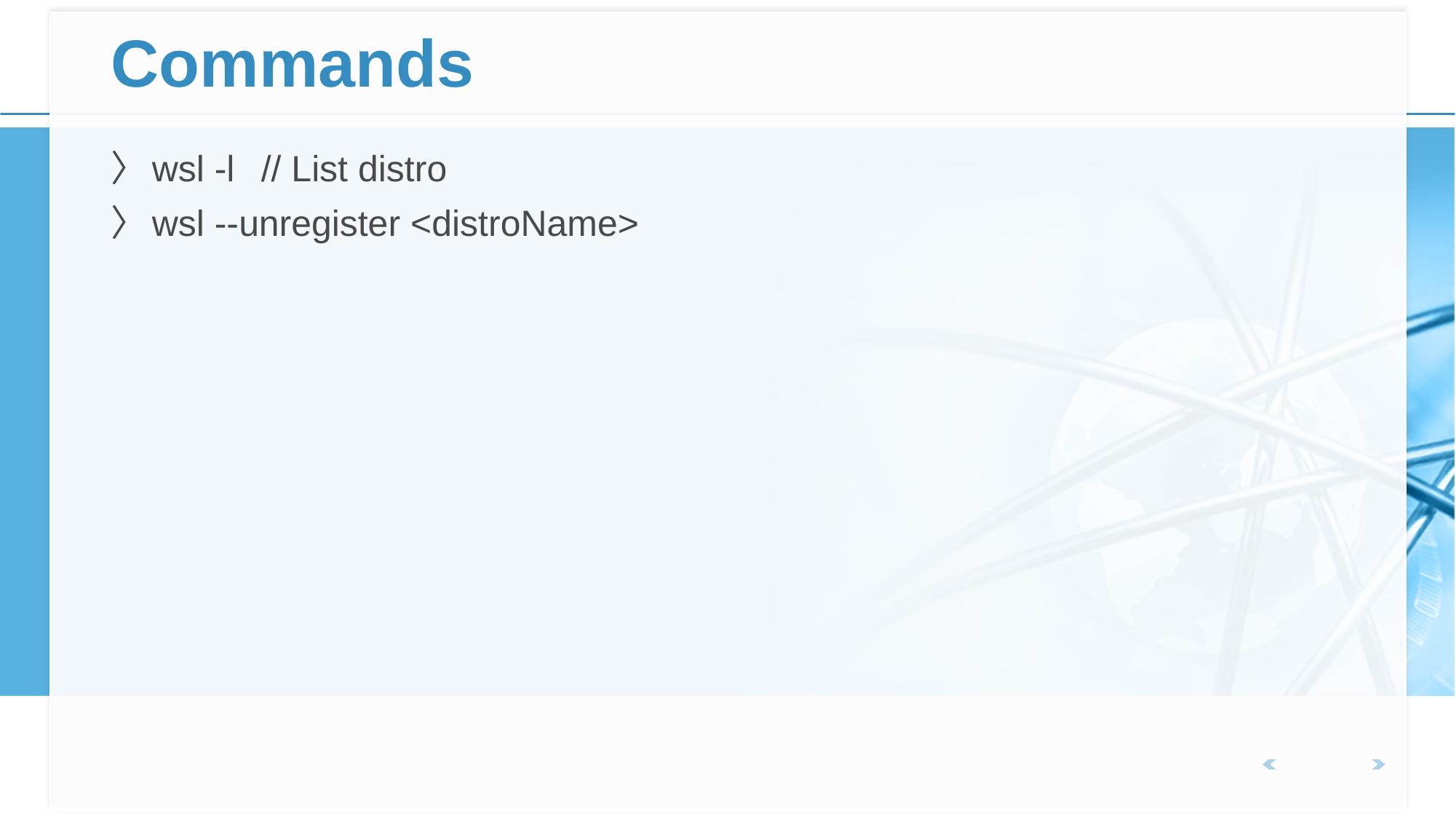

# Commands
wsl -l 	// List distro
wsl --unregister <distroName>